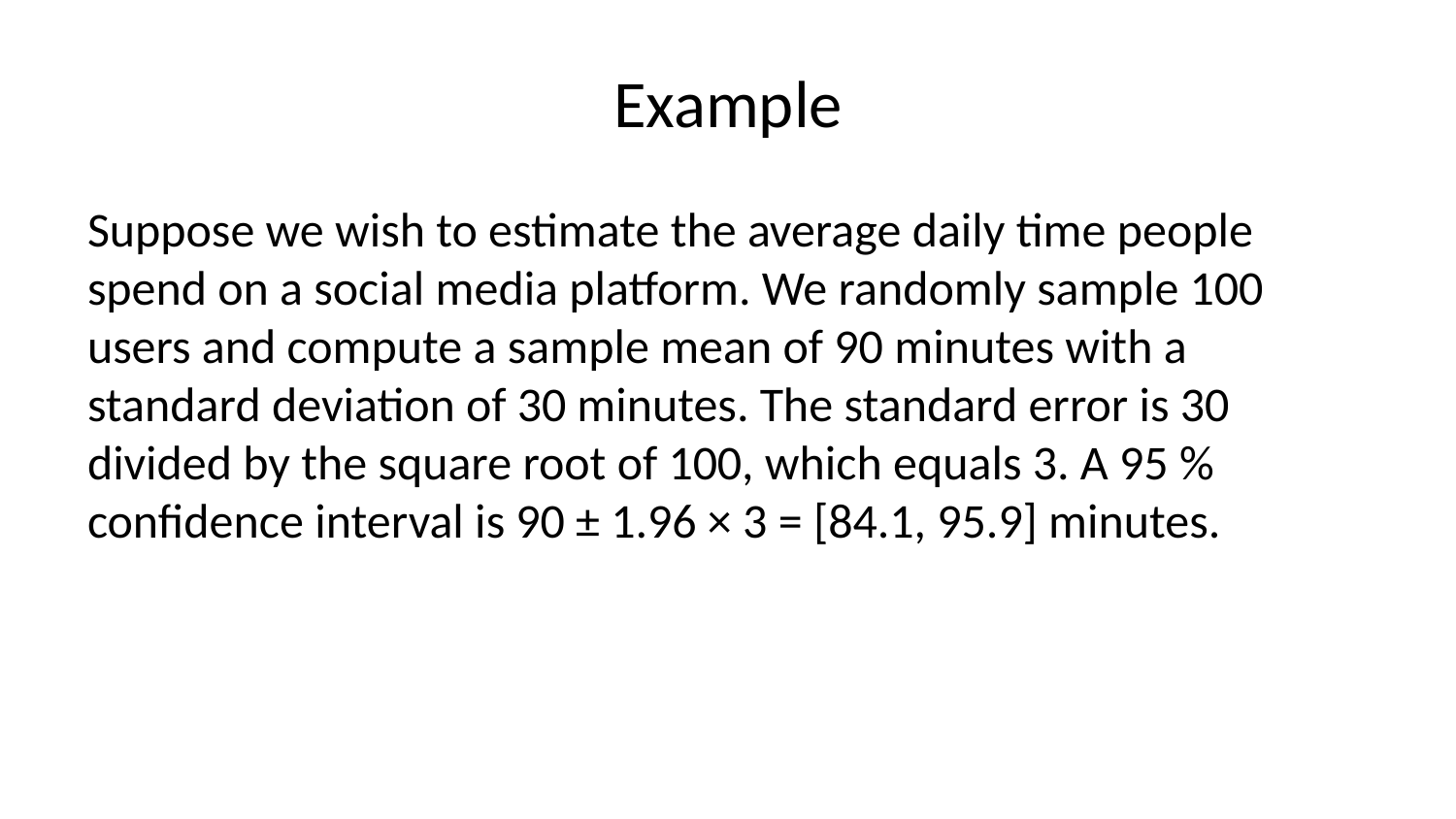

# Example
Suppose we wish to estimate the average daily time people spend on a social media platform. We randomly sample 100 users and compute a sample mean of 90 minutes with a standard deviation of 30 minutes. The standard error is 30 divided by the square root of 100, which equals 3. A 95 % confidence interval is 90 ± 1.96 × 3 = [84.1, 95.9] minutes.